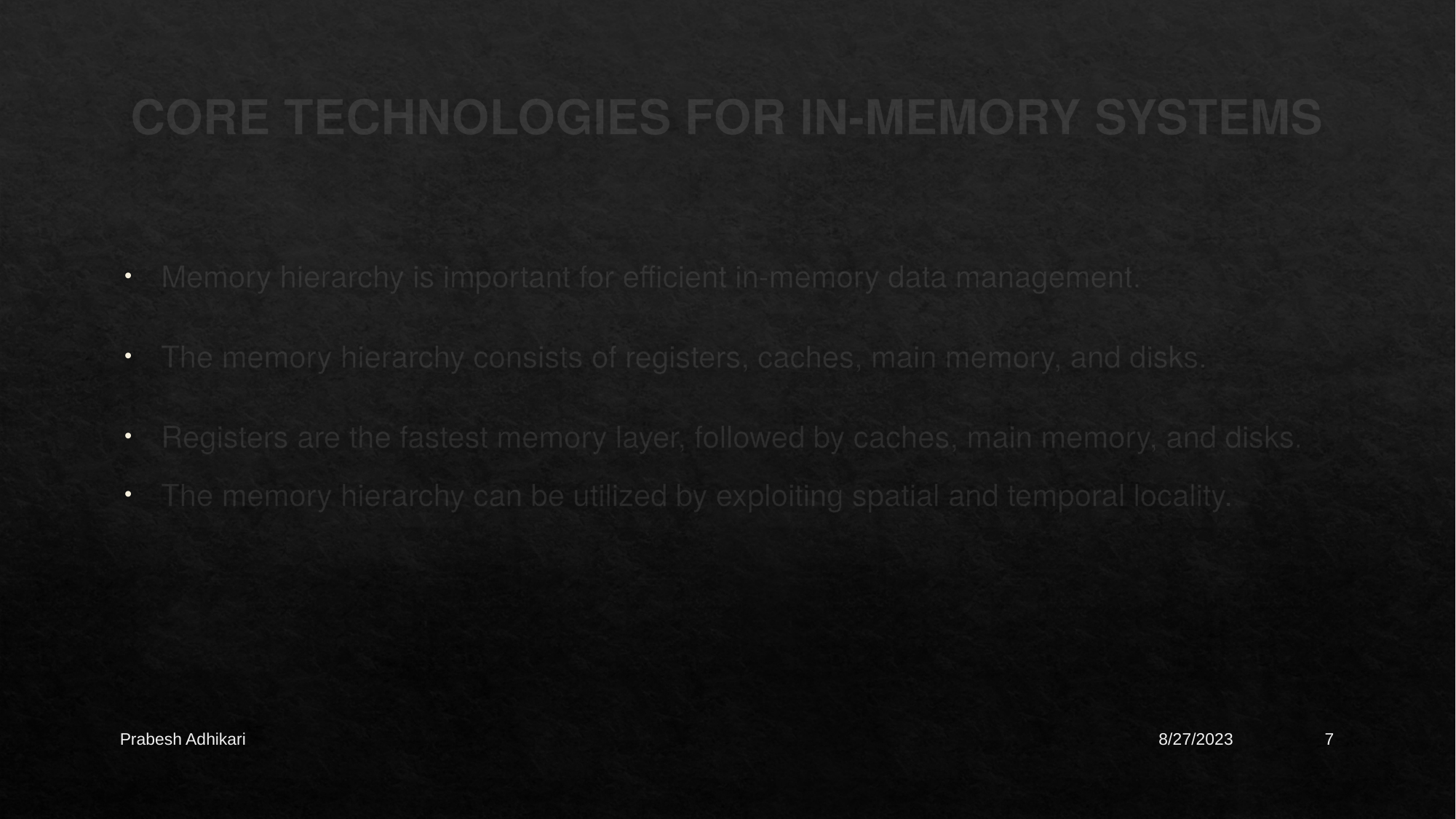

# CORE TECHNOLOGIES FOR IN-MEMORY SYSTEMS
Memory hierarchy is important for efficient in-memory data management.

The memory hierarchy consists of registers, caches, main memory, and disks.

Registers are the fastest memory layer, followed by caches, main memory, and disks.
The memory hierarchy can be utilized by exploiting spatial and temporal locality.
Prabesh Adhikari
8/27/2023
7